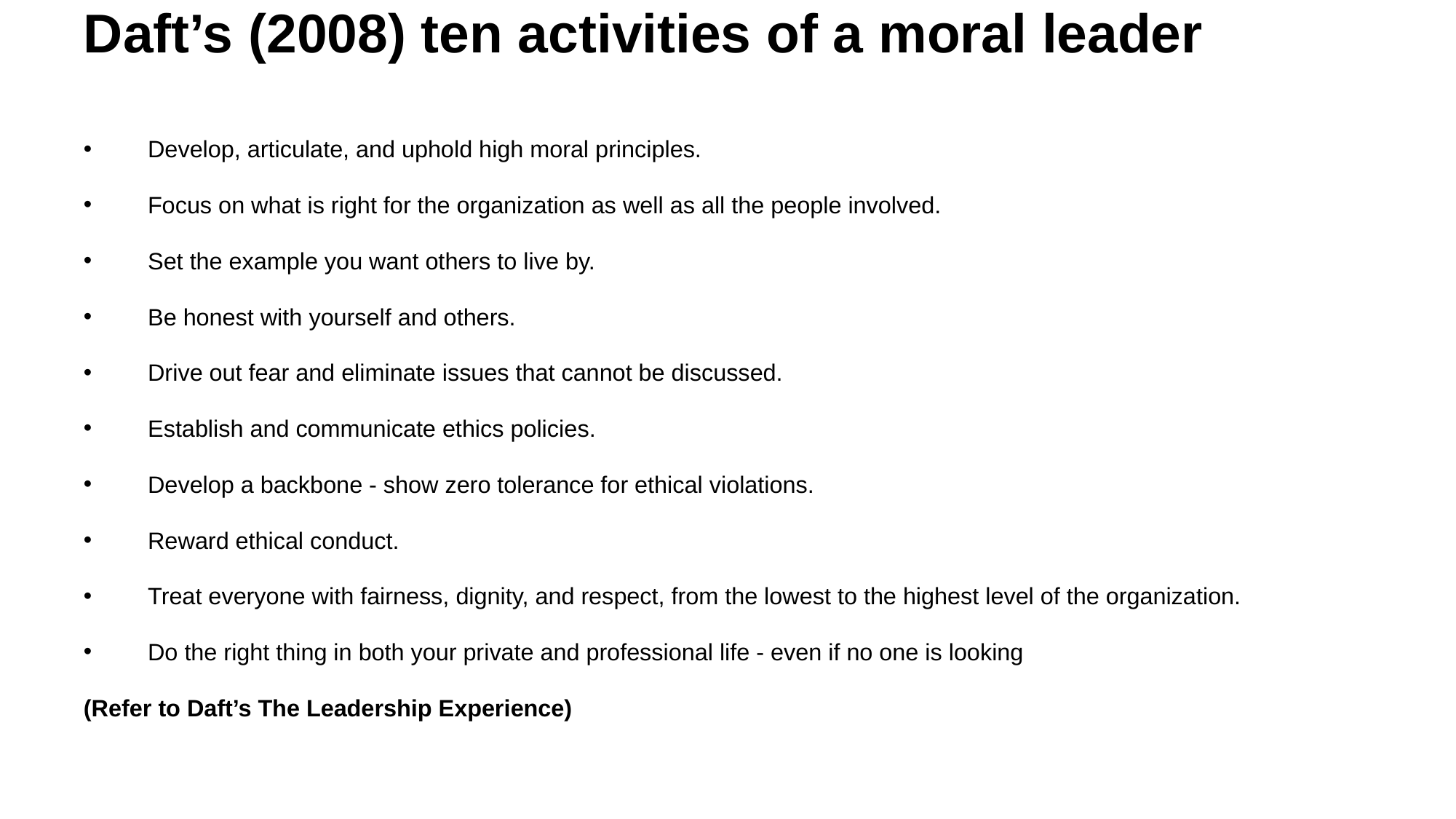

# Daft’s (2008) ten activities of a moral leader
Develop, articulate, and uphold high moral principles.
Focus on what is right for the organization as well as all the people involved.
Set the example you want others to live by.
Be honest with yourself and others.
Drive out fear and eliminate issues that cannot be discussed.
Establish and communicate ethics policies.
Develop a backbone - show zero tolerance for ethical violations.
Reward ethical conduct.
Treat everyone with fairness, dignity, and respect, from the lowest to the highest level of the organization.
Do the right thing in both your private and professional life - even if no one is looking
(Refer to Daft’s The Leadership Experience)